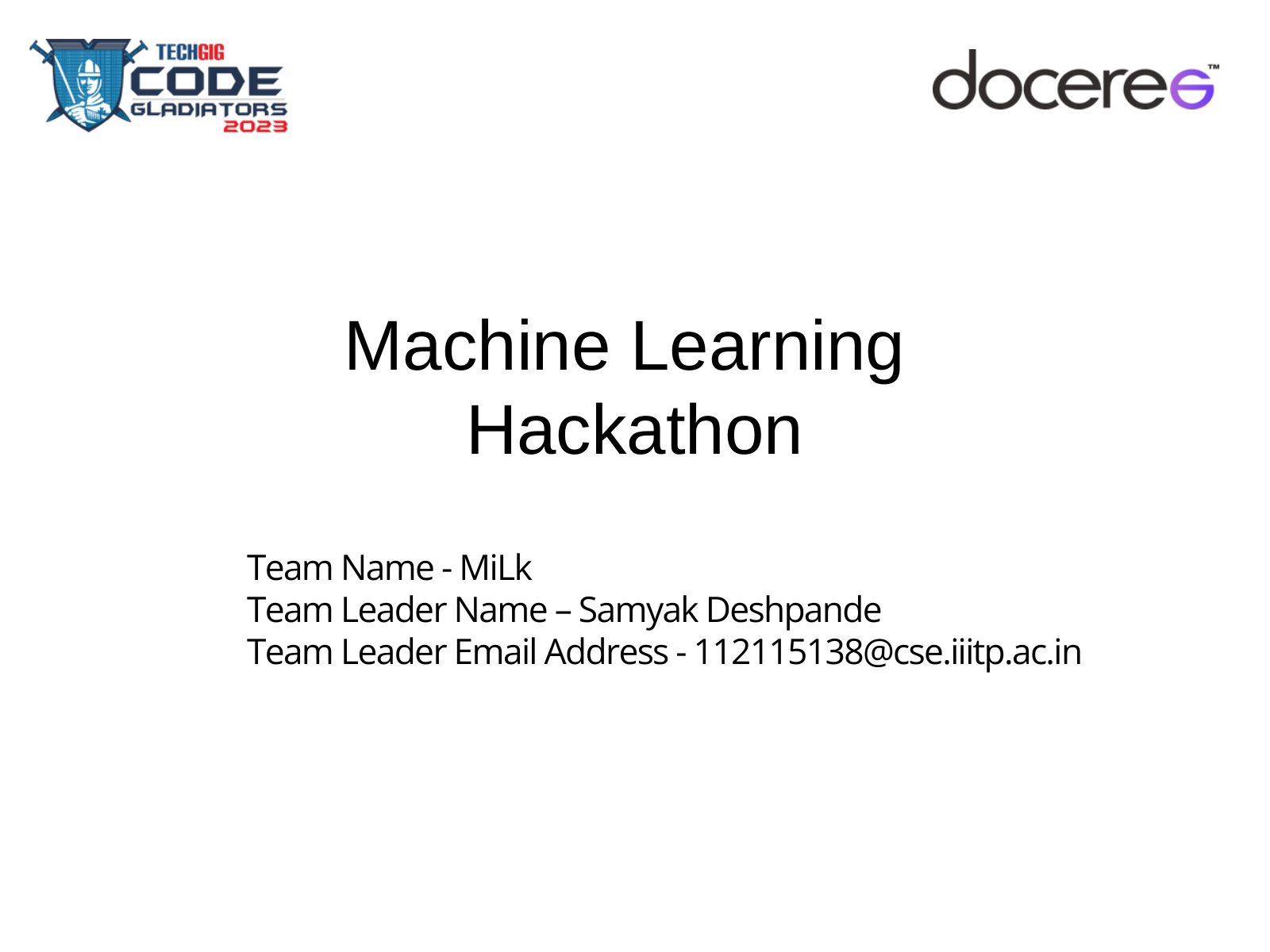

Machine Learning
Hackathon
Team Name - MiLk
Team Leader Name – Samyak Deshpande
Team Leader Email Address - 112115138@cse.iiitp.ac.in